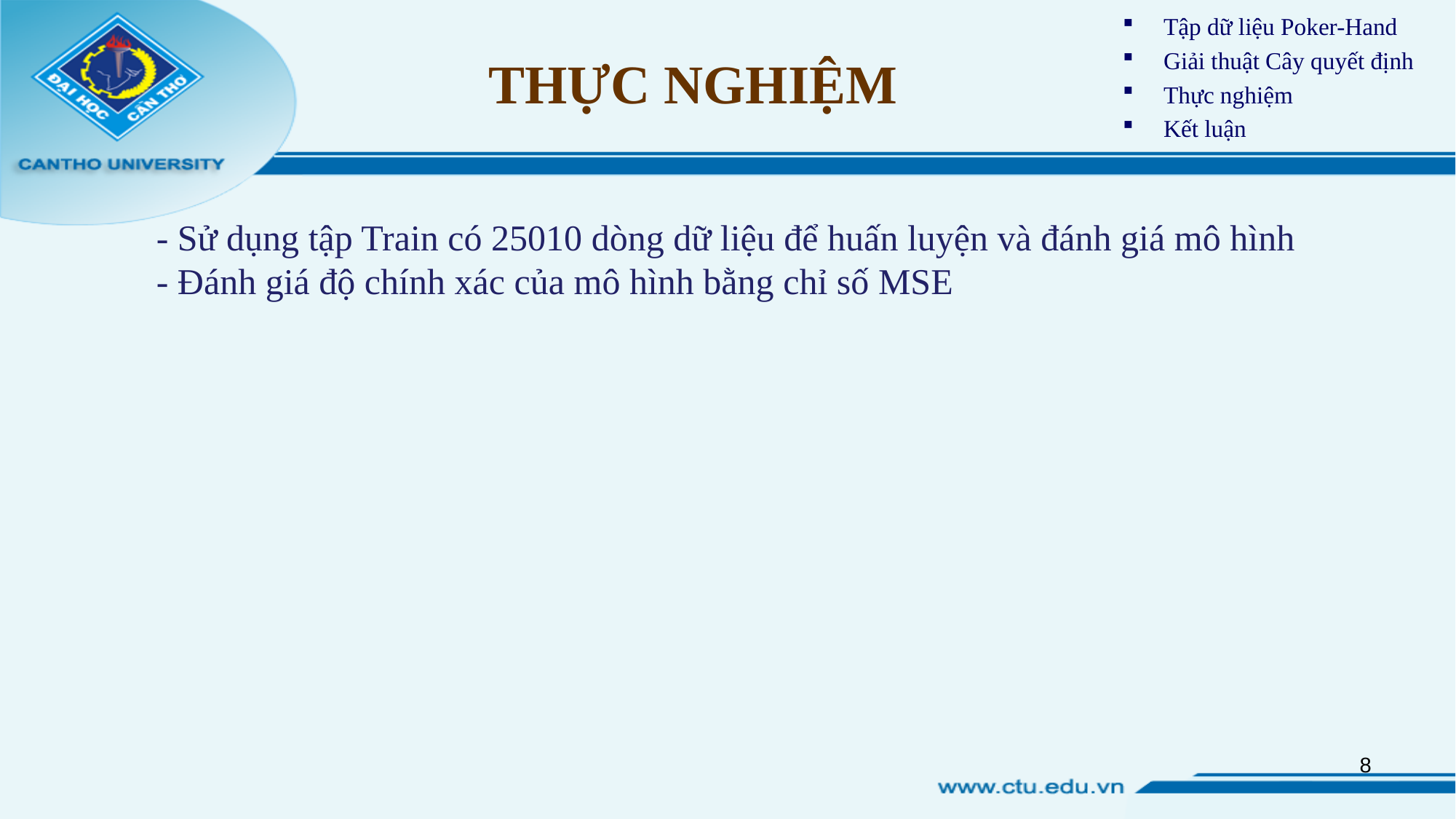

Tập dữ liệu Poker-Hand
Giải thuật Cây quyết định
Thực nghiệm
Kết luận
# THỰC NGHIỆM
- Sử dụng tập Train có 25010 dòng dữ liệu để huấn luyện và đánh giá mô hình
- Đánh giá độ chính xác của mô hình bằng chỉ số MSE

8